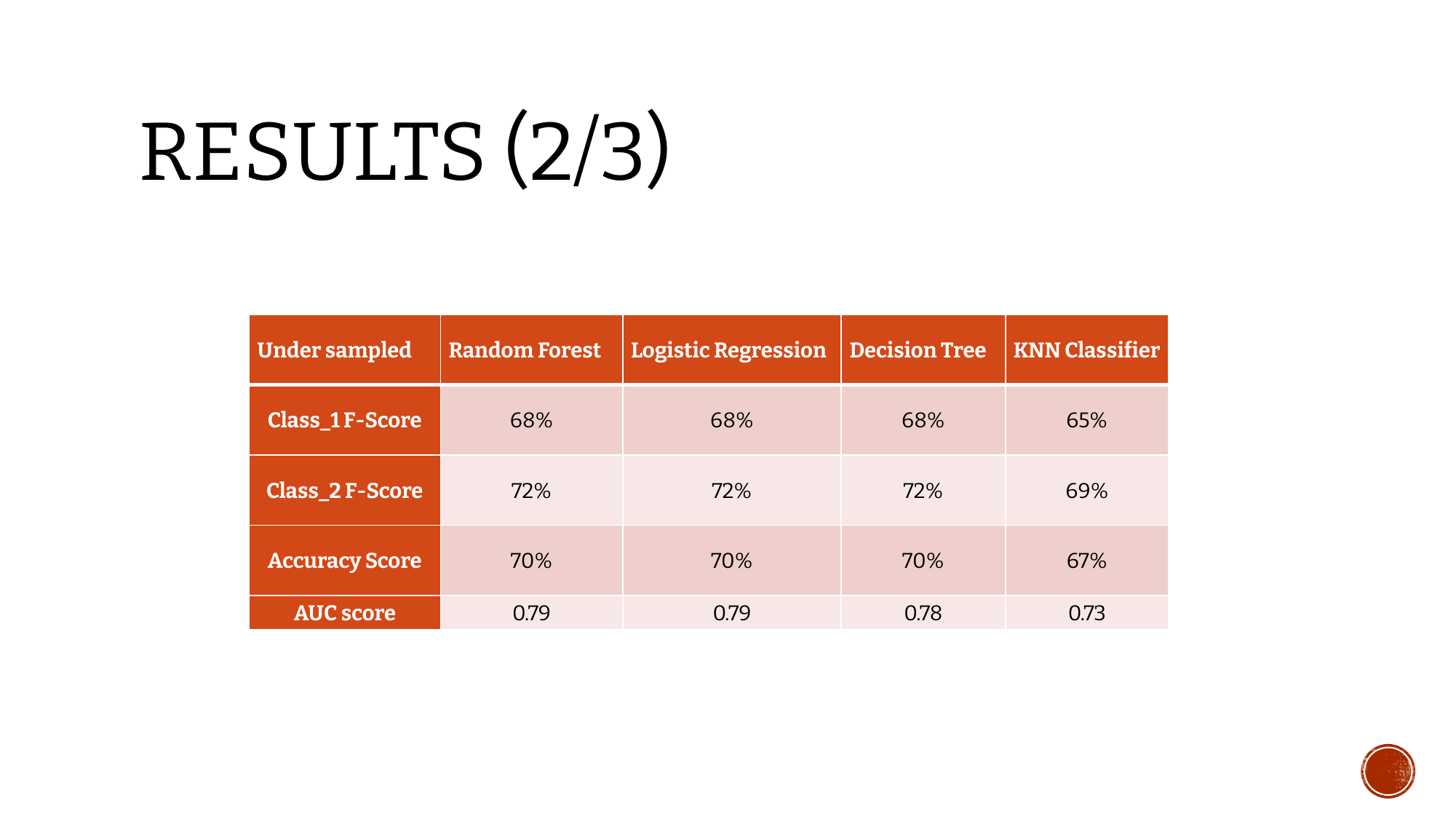

# Results (2/3)
| Under sampled | Random Forest | Logistic Regression | Decision Tree | KNN Classifier |
| --- | --- | --- | --- | --- |
| Class\_1 F-Score | 68% | 68% | 68% | 65% |
| Class\_2 F-Score | 72% | 72% | 72% | 69% |
| Accuracy Score | 70% | 70% | 70% | 67% |
| AUC score | 0.79 | 0.79 | 0.78 | 0.73 |